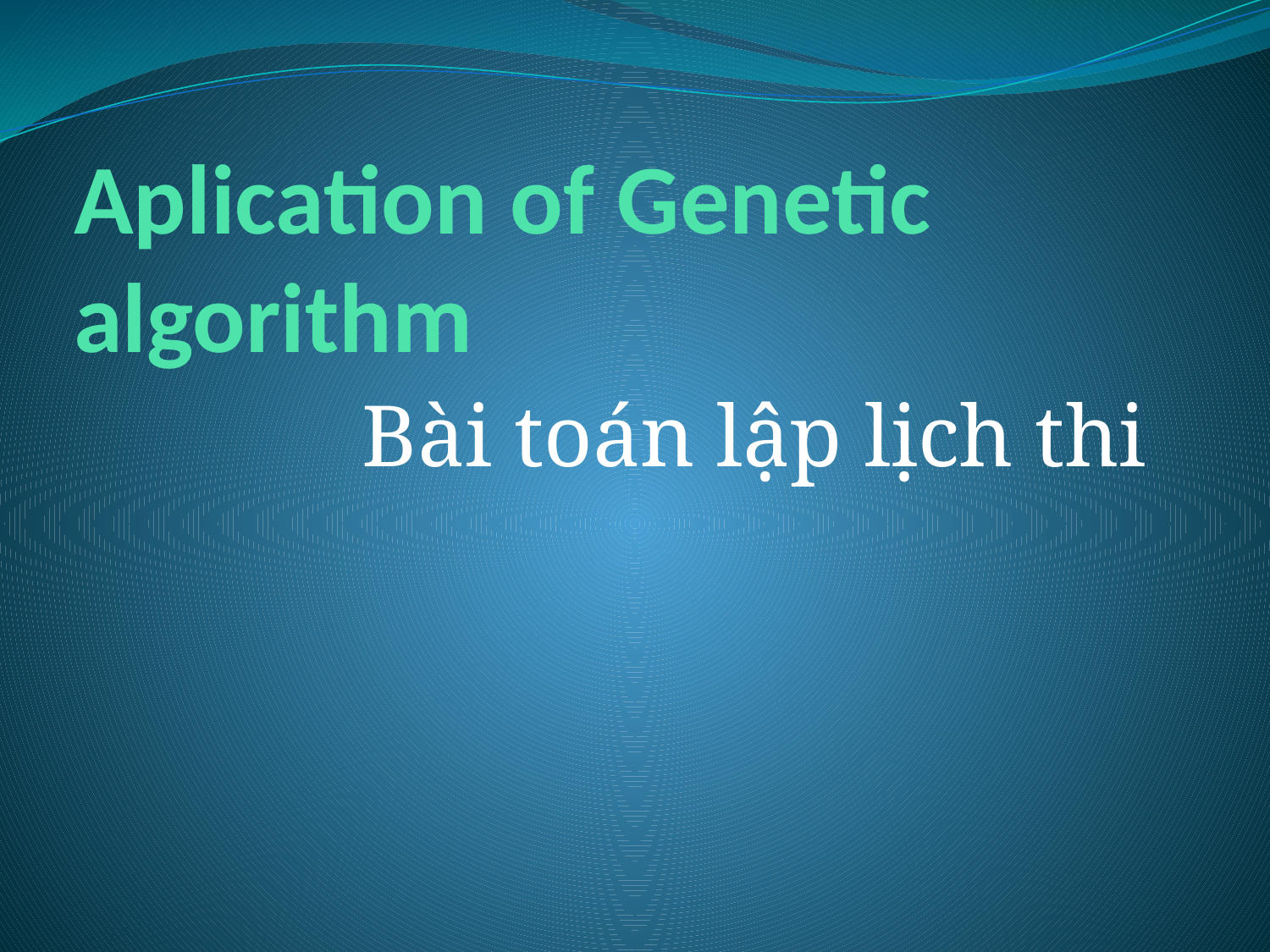

# Aplication of Genetic algorithm
Bài toán lập lịch thi